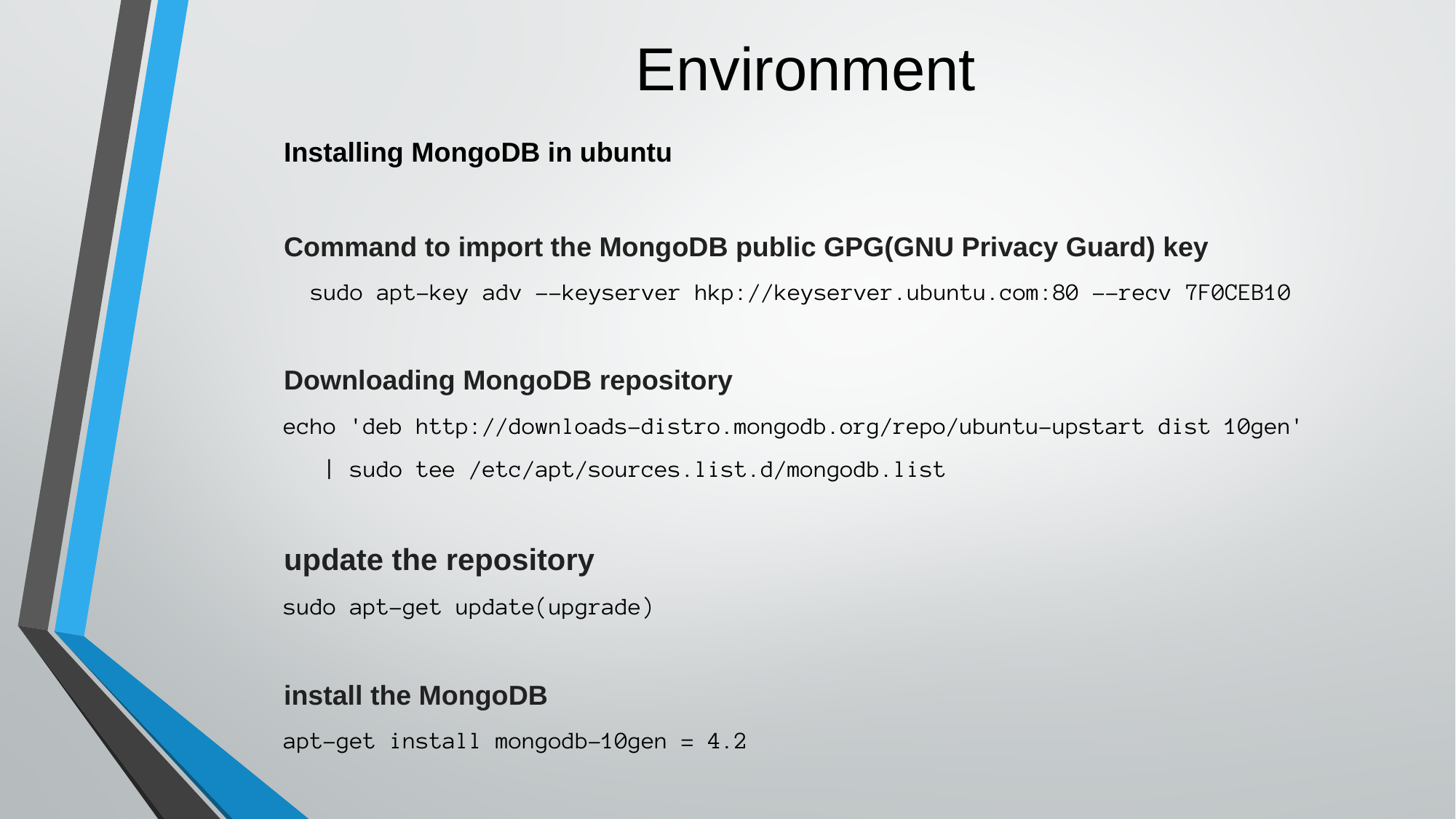

# Environment

Installing MongoDB in ubuntu

Command to import the MongoDB public GPG(GNU Privacy Guard) key
    sudo apt-key adv --keyserver hkp://keyserver.ubuntu.com:80 --recv 7F0CEB10

Downloading MongoDB repository
echo 'deb http://downloads-distro.mongodb.org/repo/ubuntu-upstart dist 10gen'
   | sudo tee /etc/apt/sources.list.d/mongodb.list

update the repository
sudo apt-get update(upgrade)

install the MongoDB
apt-get install mongodb-10gen = 4.2